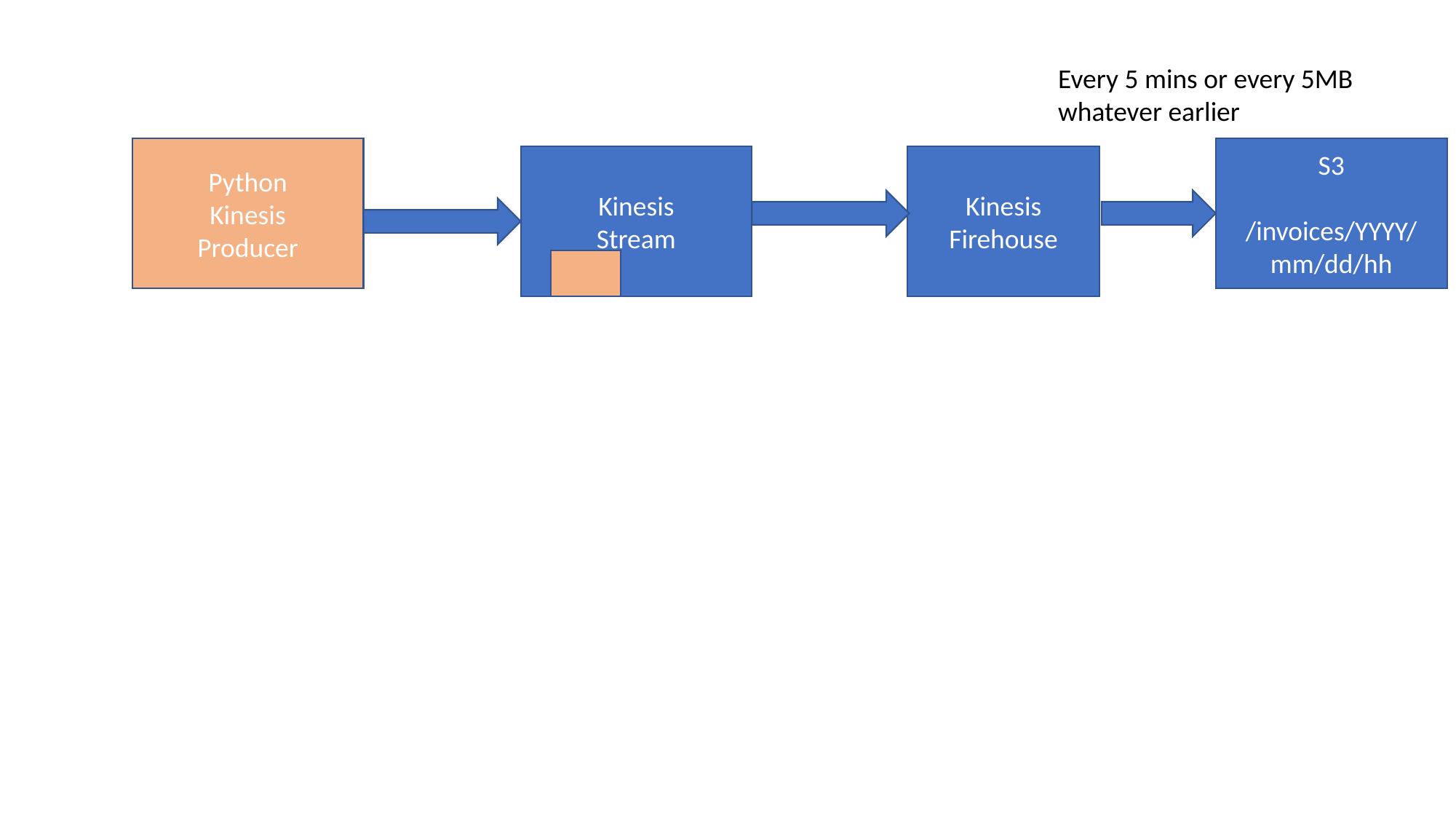

Every 5 mins or every 5MB whatever earlier
Python
Kinesis
Producer
S3

/invoices/YYYY/mm/dd/hh
Kinesis
Stream
Kinesis
Firehouse